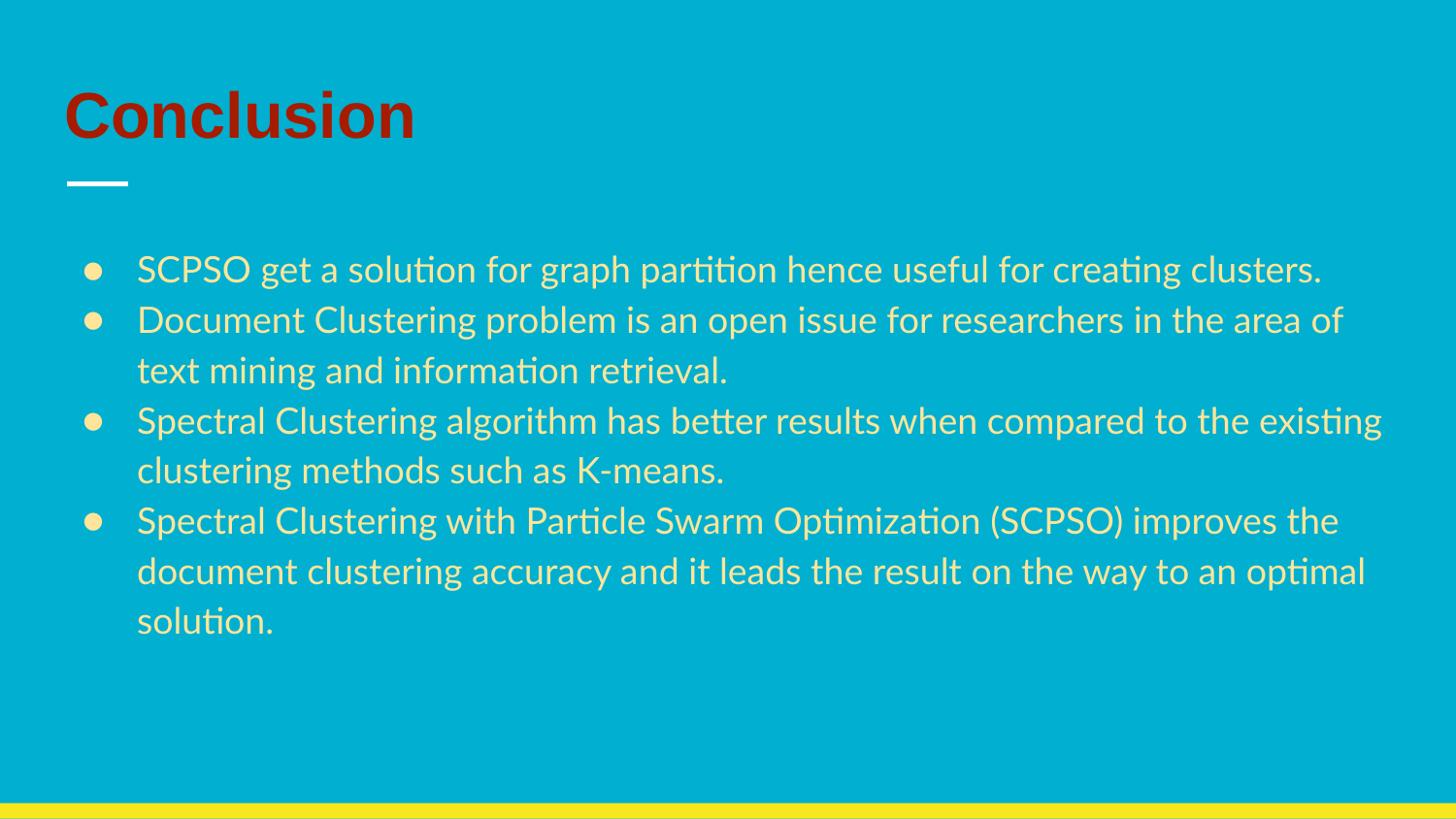

# Conclusion
SCPSO get a solution for graph partition hence useful for creating clusters.
Document Clustering problem is an open issue for researchers in the area of text mining and information retrieval.
Spectral Clustering algorithm has better results when compared to the existing clustering methods such as K-means.
Spectral Clustering with Particle Swarm Optimization (SCPSO) improves the document clustering accuracy and it leads the result on the way to an optimal solution.